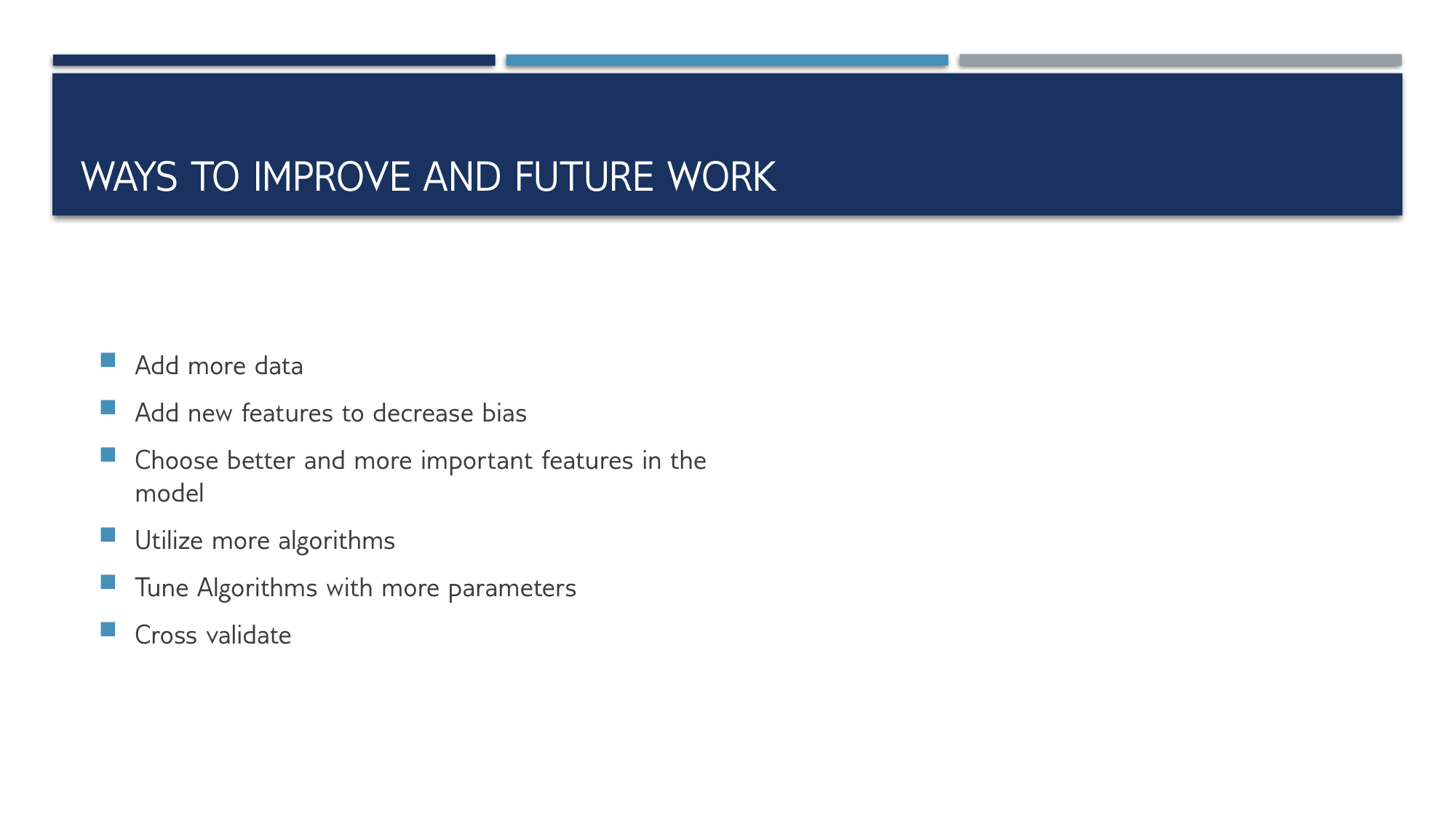

# Ways to improve and future work
Add more data
Add new features to decrease bias
Choose better and more important features in the model
Utilize more algorithms
Tune Algorithms with more parameters
Cross validate